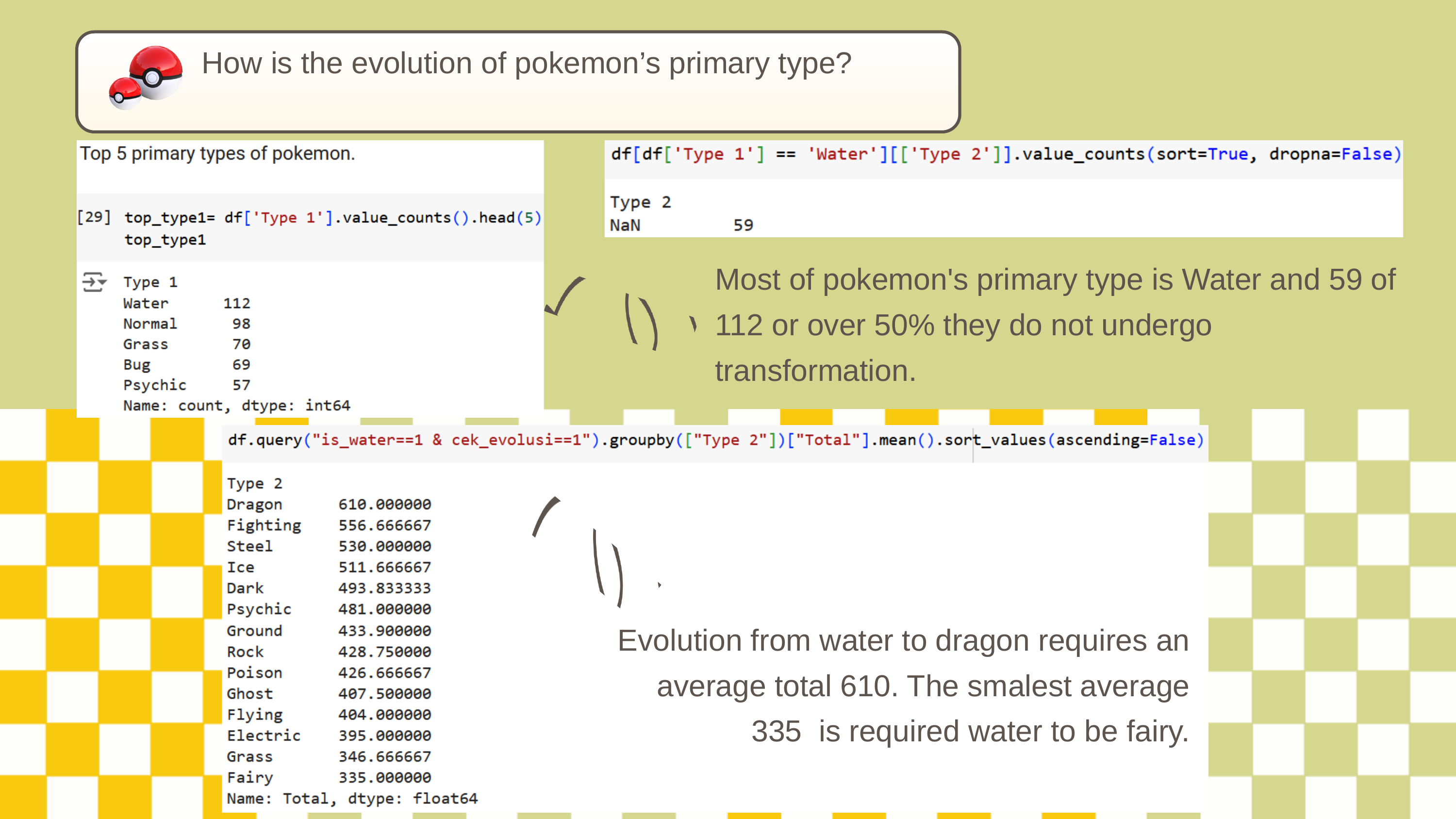

How is the evolution of pokemon’s primary type?

Most of pokemon's primary type is Water and 59 of 112 or over 50% they do not undergo transformation.

Evolution from water to dragon requires an average total 610. The smalest average 335  is required water to be fairy.